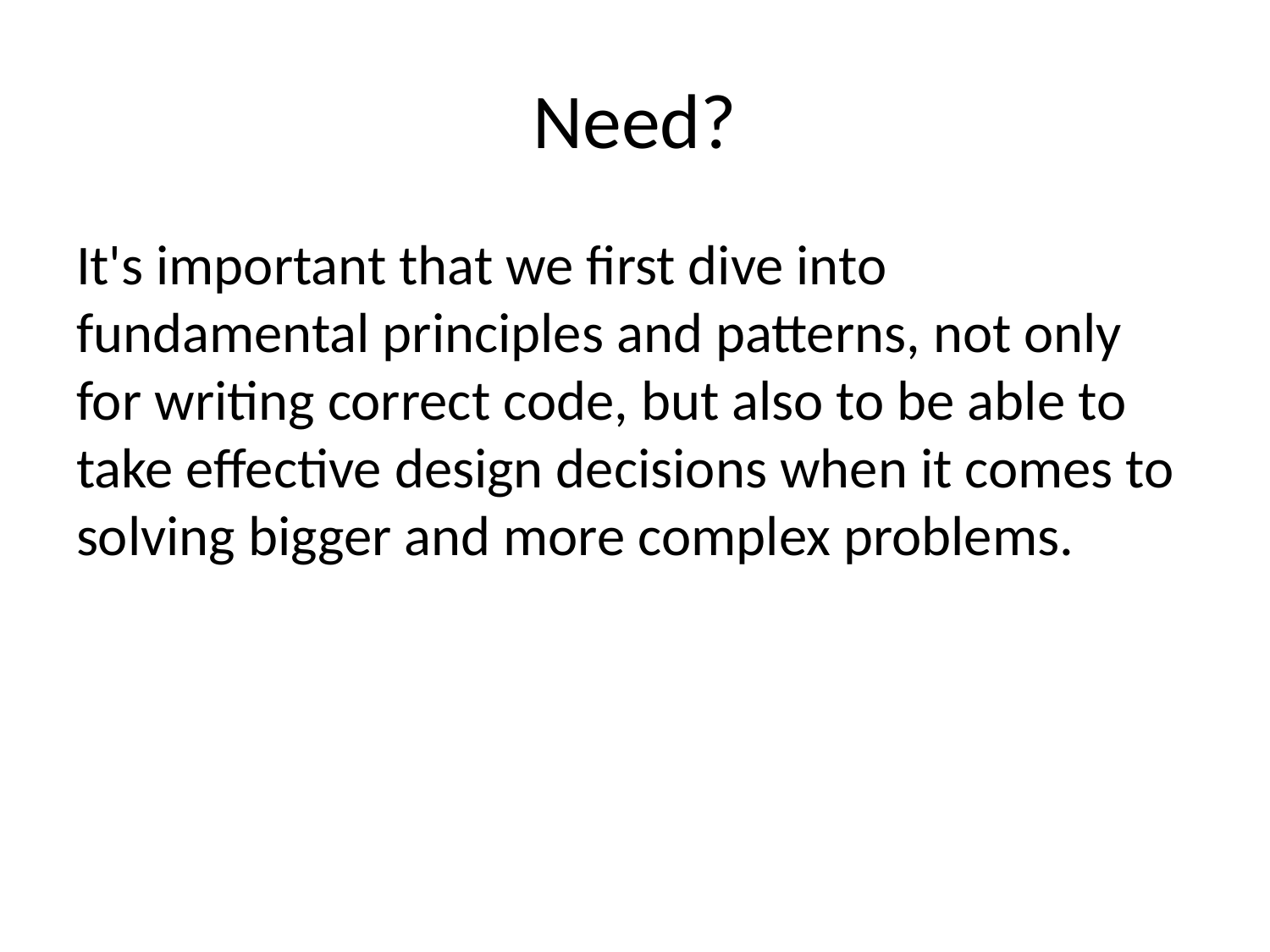

# Need?
It's important that we first dive into fundamental principles and patterns, not only for writing correct code, but also to be able to take effective design decisions when it comes to solving bigger and more complex problems.